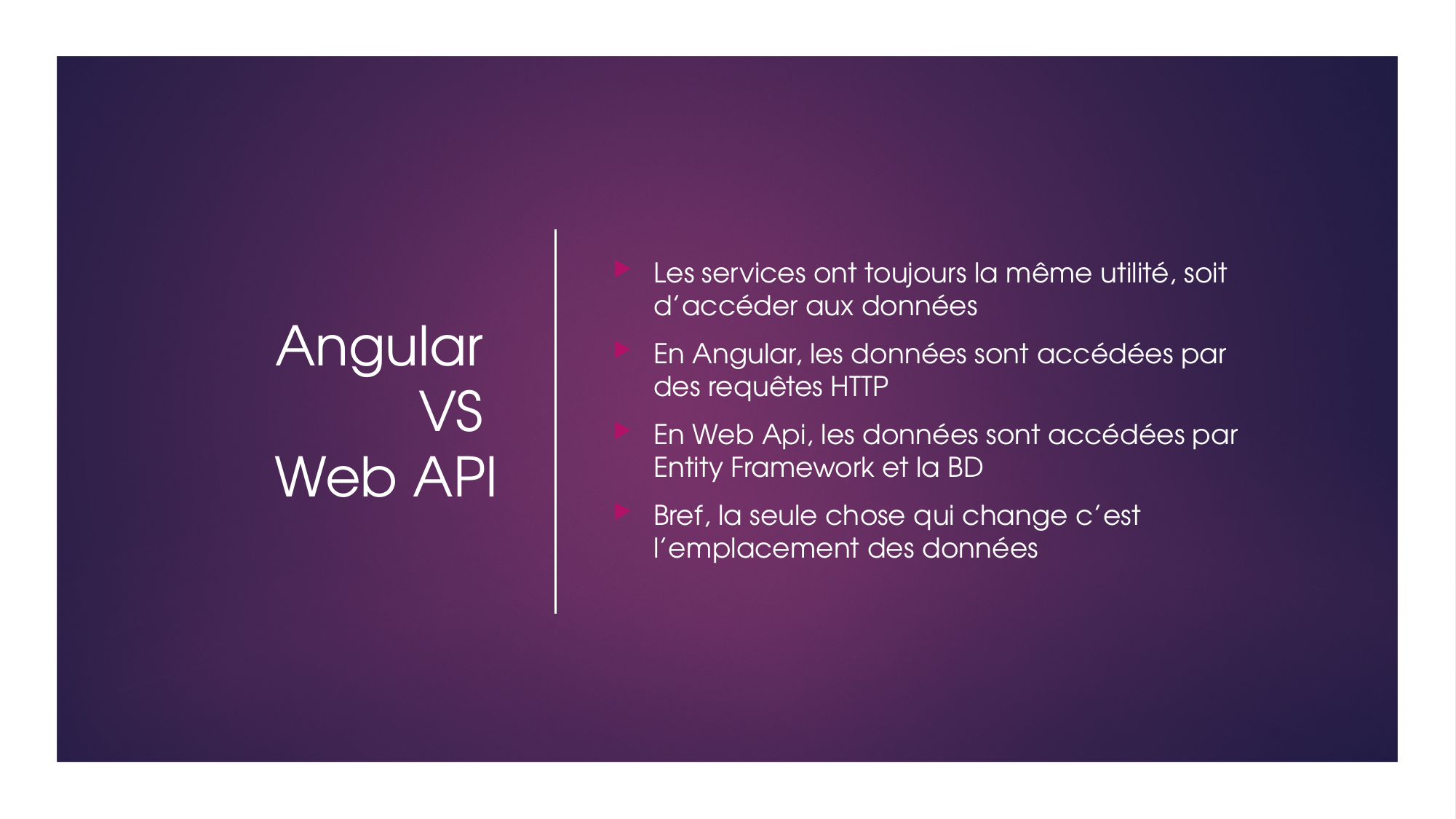

# Angular VS Web API
Les services ont toujours la même utilité, soit d’accéder aux données
En Angular, les données sont accédées par des requêtes HTTP
En Web Api, les données sont accédées par Entity Framework et la BD
Bref, la seule chose qui change c’est l’emplacement des données